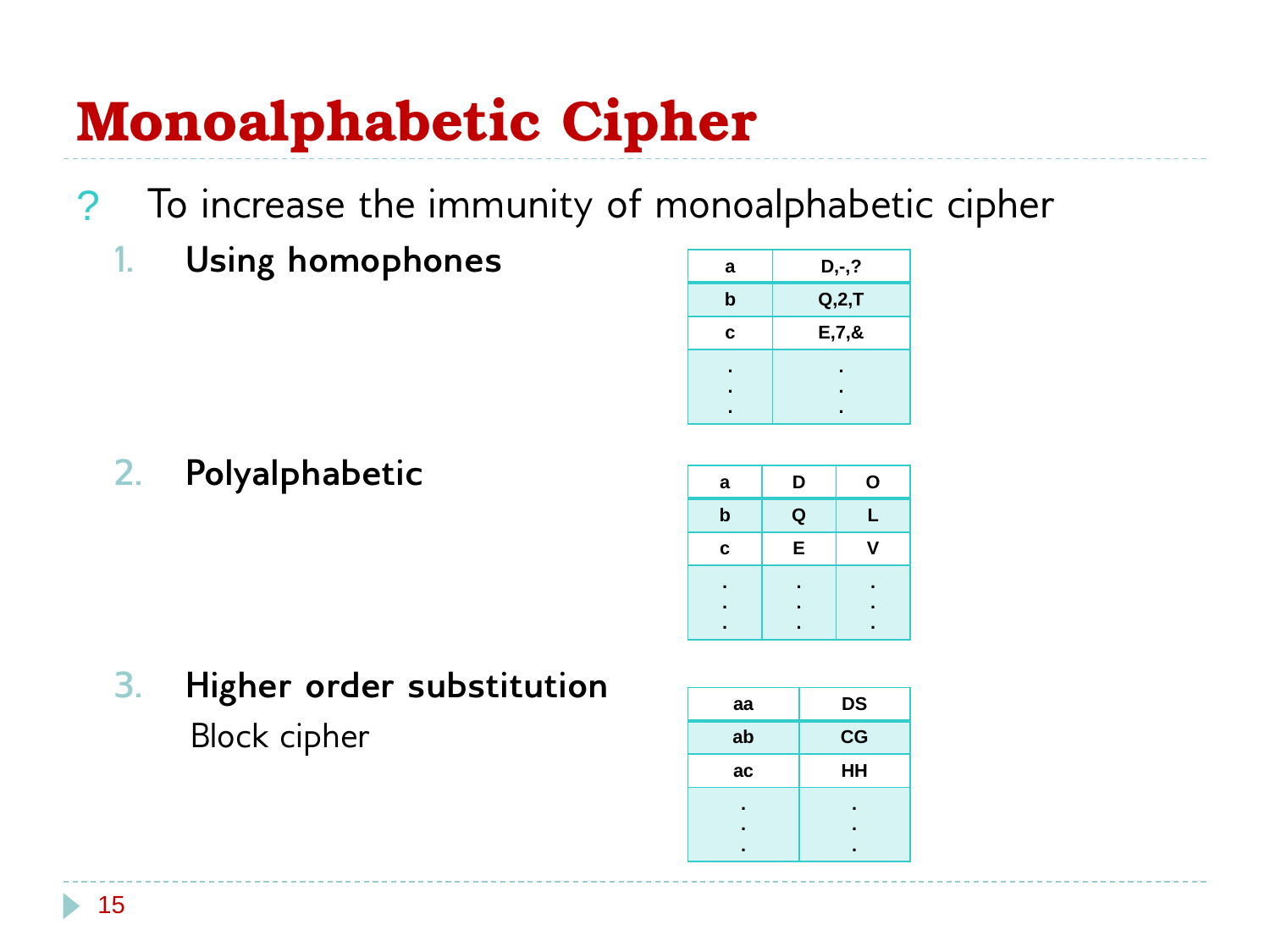

# Monoalphabetic Cipher
To increase the immunity of monoalphabetic cipher
Using homophones

Polyalphabetic

Higher order substitution
Block cipher
| a | D,-,? |
| --- | --- |
| b | Q,2,T |
| c | E,7,& |
| . . . | . . . |
| a | D | O |
| --- | --- | --- |
| b | Q | L |
| c | E | V |
| . . . | . . . | . . . |
| aa | DS |
| --- | --- |
| ab | CG |
| ac | HH |
| . . . | . . . |
15